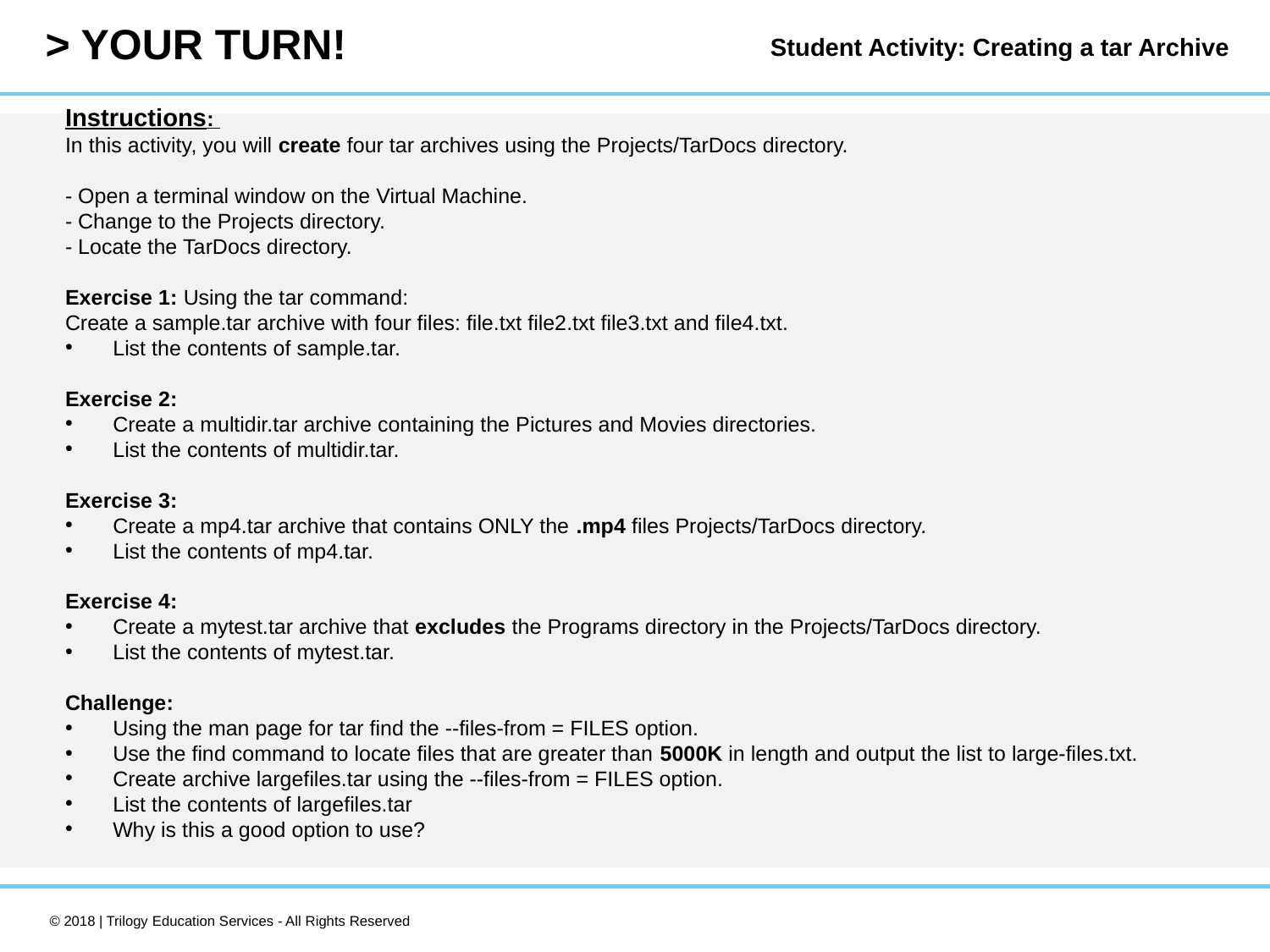

Student Activity: Creating a tar Archive
Instructions:
In this activity, you will create four tar archives using the Projects/TarDocs directory.

- Open a terminal window on the Virtual Machine.
- Change to the Projects directory.
- Locate the TarDocs directory.

Exercise 1: Using the tar command:
Create a sample.tar archive with four files: file.txt file2.txt file3.txt and file4.txt.
List the contents of sample.tar.

Exercise 2:
Create a multidir.tar archive containing the Pictures and Movies directories.
List the contents of multidir.tar.

Exercise 3:
Create a mp4.tar archive that contains ONLY the .mp4 files Projects/TarDocs directory.
List the contents of mp4.tar.

Exercise 4:
Create a mytest.tar archive that excludes the Programs directory in the Projects/TarDocs directory.
List the contents of mytest.tar.

Challenge:
Using the man page for tar find the --files-from = FILES option.
Use the find command to locate files that are greater than 5000K in length and output the list to large-files.txt.
Create archive largefiles.tar using the --files-from = FILES option.
List the contents of largefiles.tar
Why is this a good option to use?